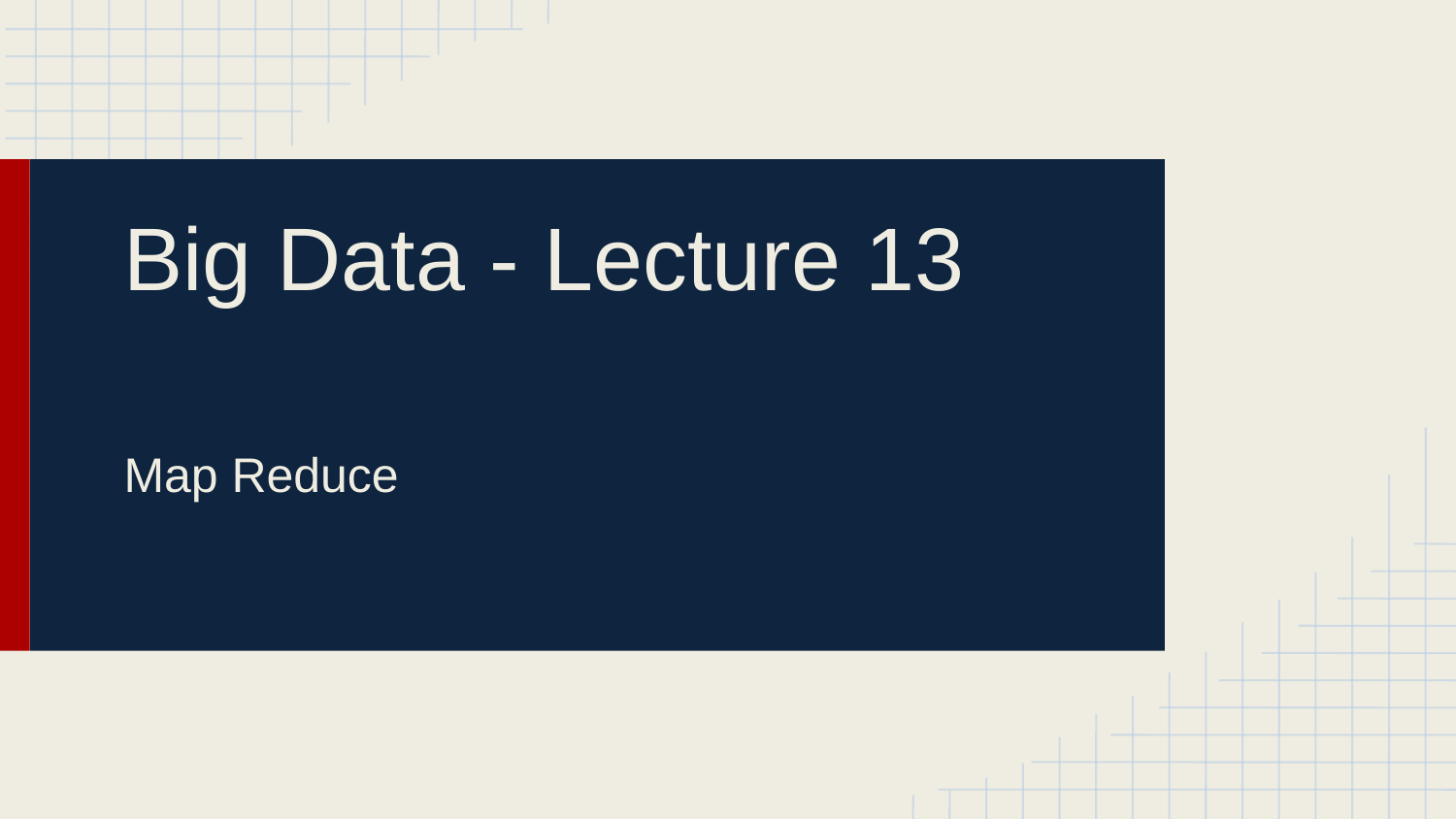

# Big Data - Lecture 13
Map Reduce